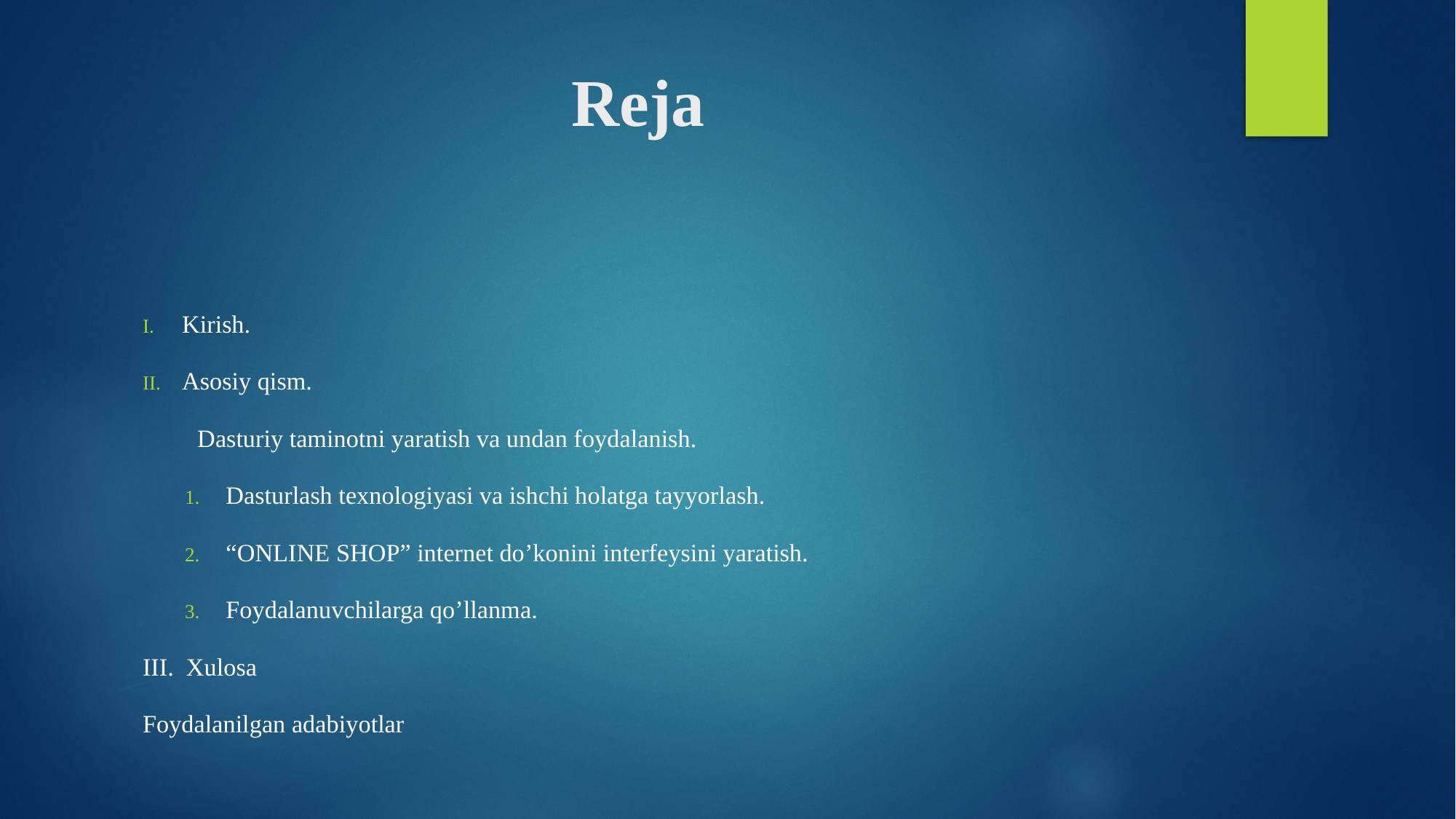

# Reja

Kirish.
Asosiy qism.
  Dasturiy taminotni yaratish va undan foydalanish.
Dasturlash texnologiyasi va ishchi holatga tayyorlash.
“ONLINE SHOP” internet do’konini interfeysini yaratish.
Foydalanuvchilarga qo’llanma.
III.  Xulosa
Foydalanilgan adabiyotlar